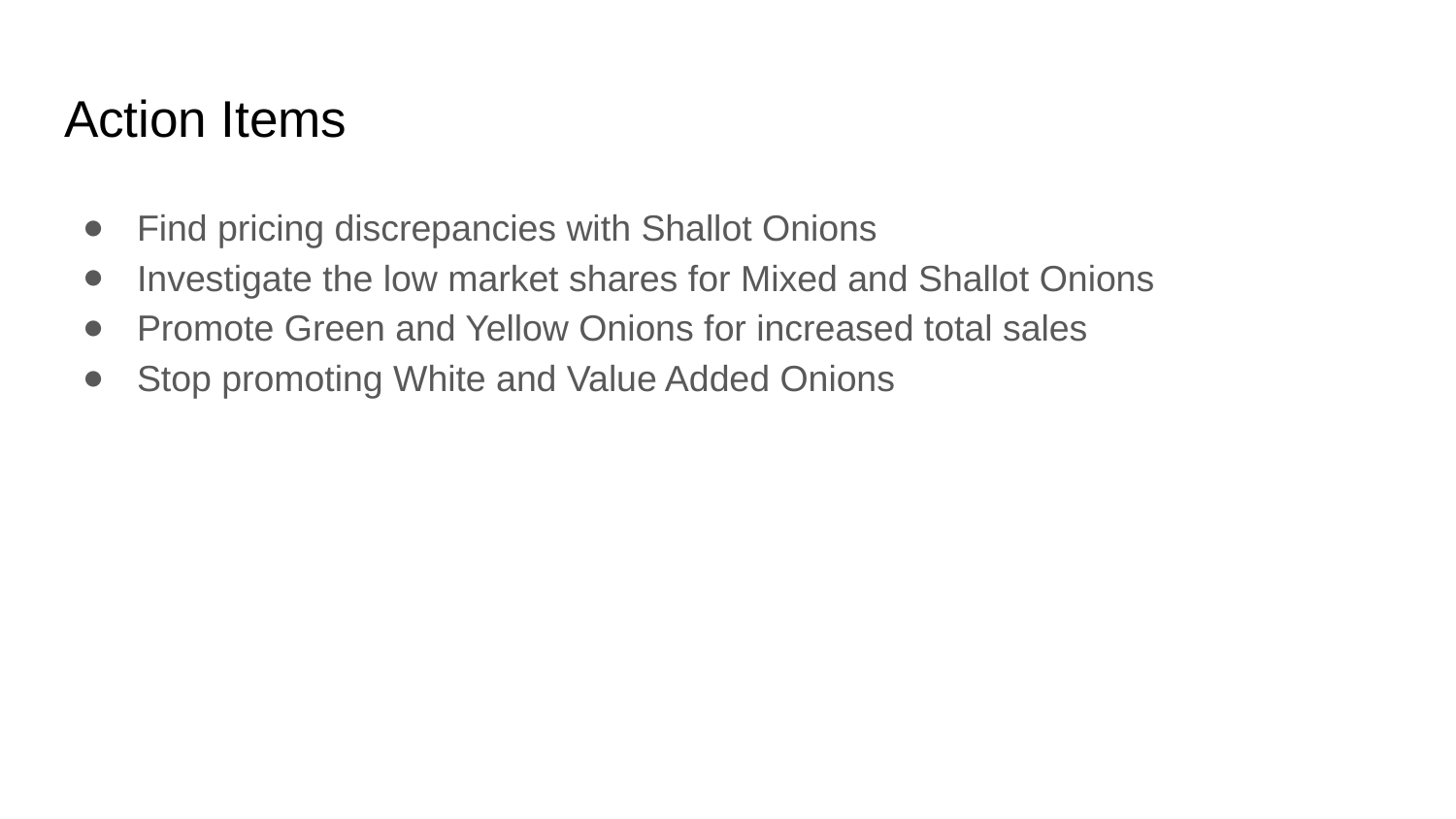

# Action Items
Find pricing discrepancies with Shallot Onions
Investigate the low market shares for Mixed and Shallot Onions
Promote Green and Yellow Onions for increased total sales
Stop promoting White and Value Added Onions